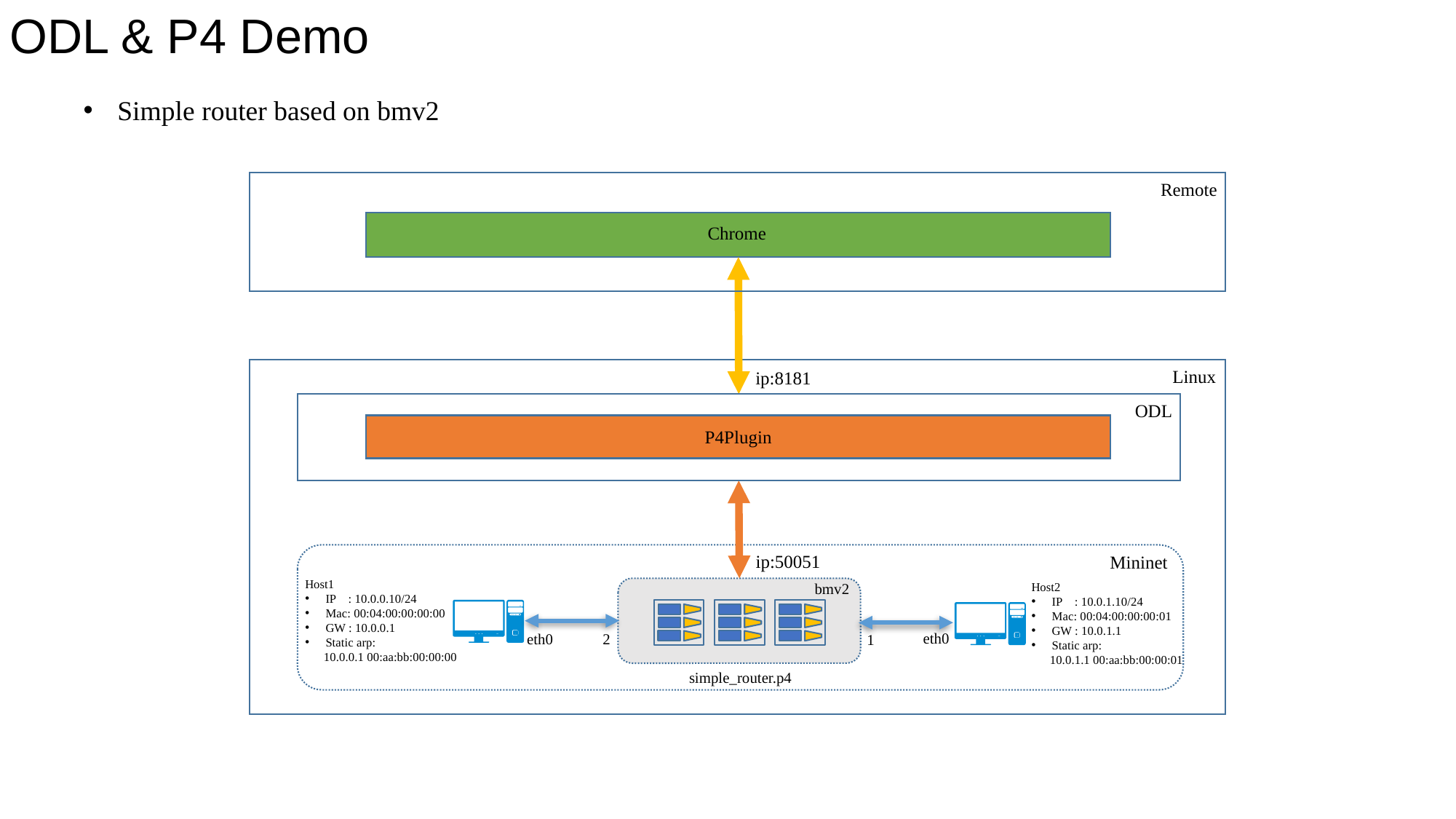

ODL & P4 Demo
Simple router based on bmv2

Remote

Chrome

Linux
ip:8181

ODL
P4Plugin
ip:50051

Mininet
Host1
IP    : 10.0.0.10/24
Mac: 00:04:00:00:00:00
GW : 10.0.0.1
Static arp:
      10.0.0.1 00:aa:bb:00:00:00
bmv2
Host2
IP    : 10.0.1.10/24
Mac: 00:04:00:00:00:01
GW : 10.0.1.1
Static arp:
      10.0.1.1 00:aa:bb:00:00:01

eth0
eth0
2
1
simple_router.p4
12